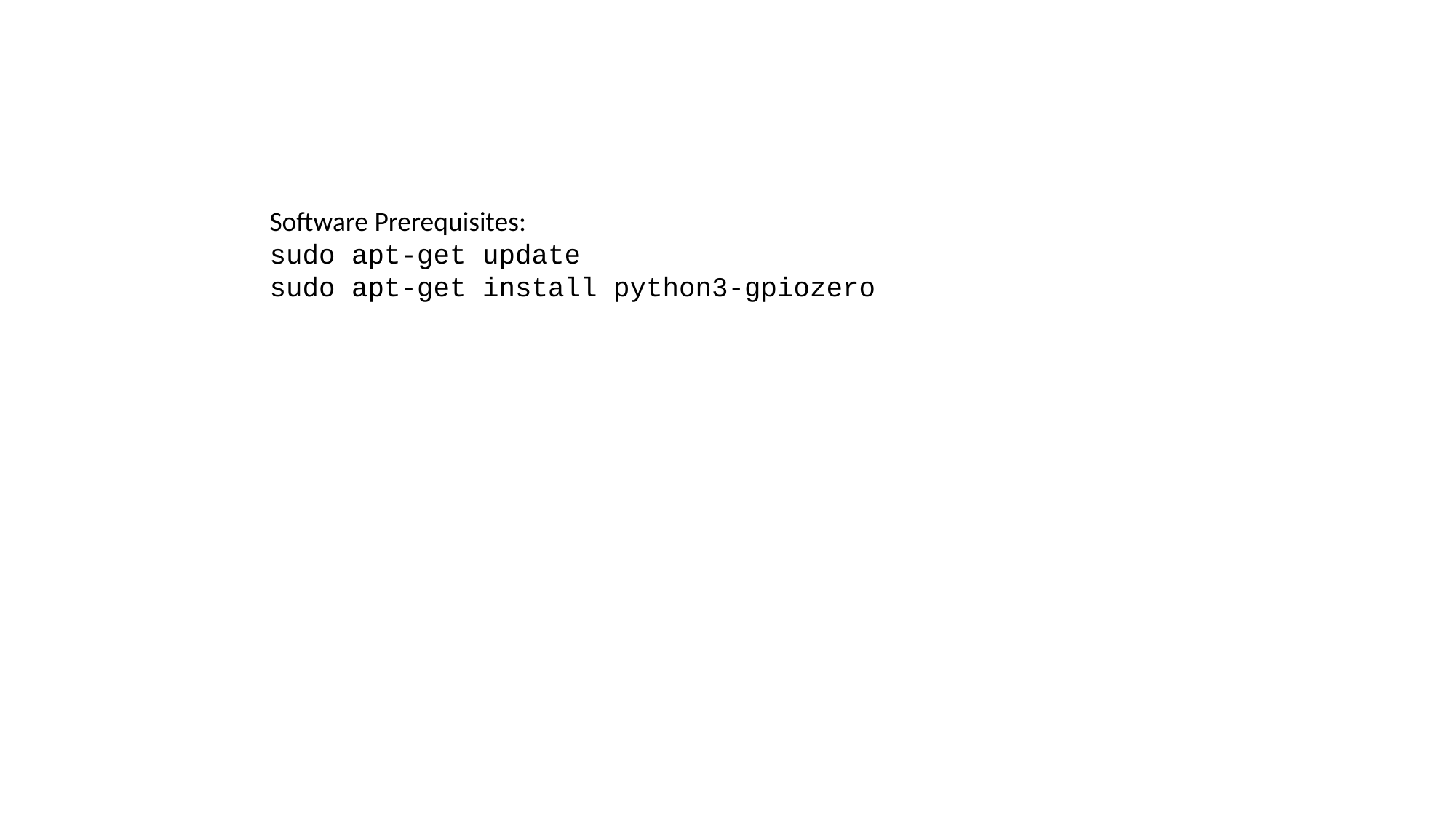

Software Prerequisites:
sudo apt-get update
sudo apt-get install python3-gpiozero